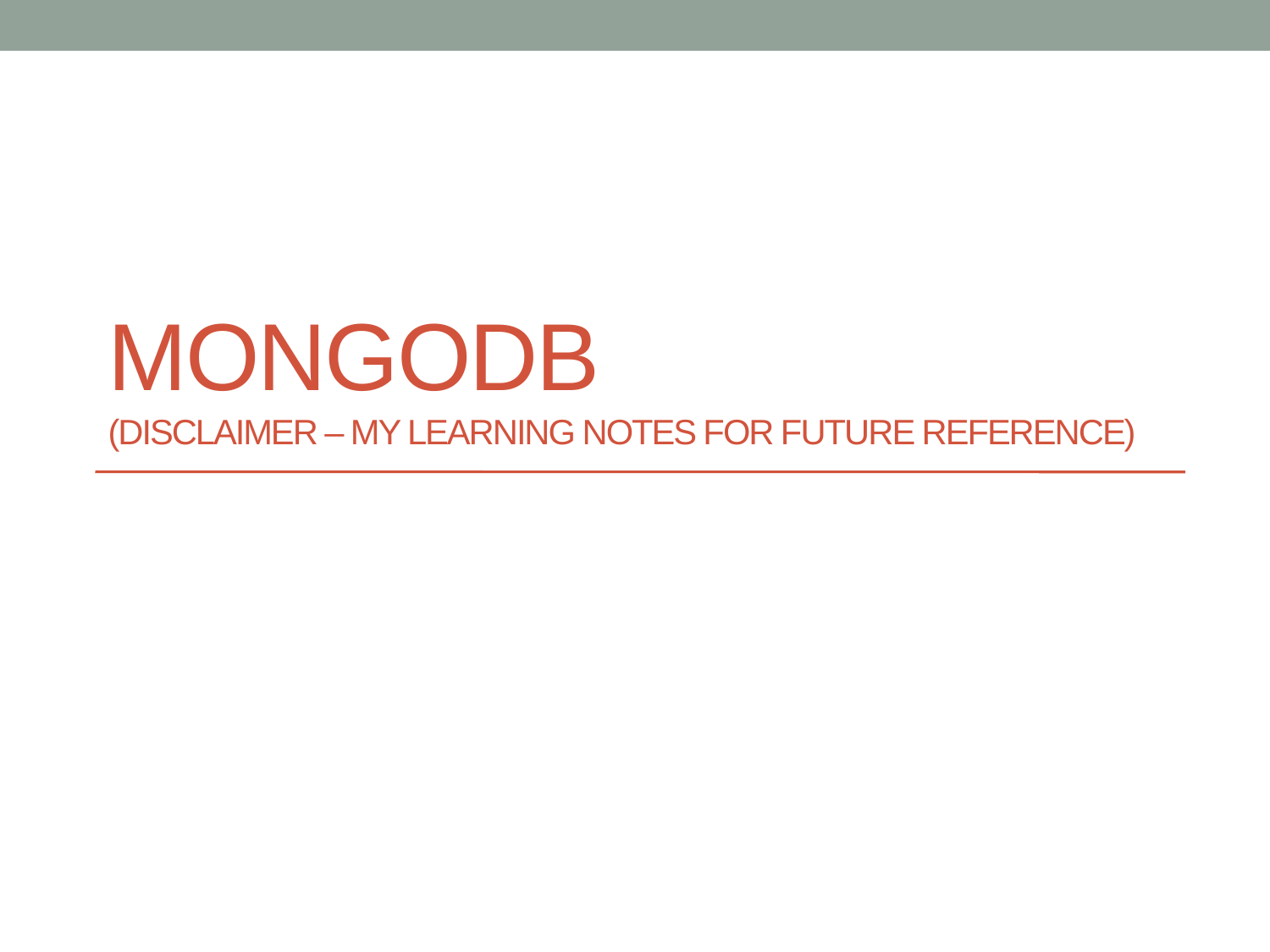

# MONGODB (disclaimer – MY Learning notes for future reference)